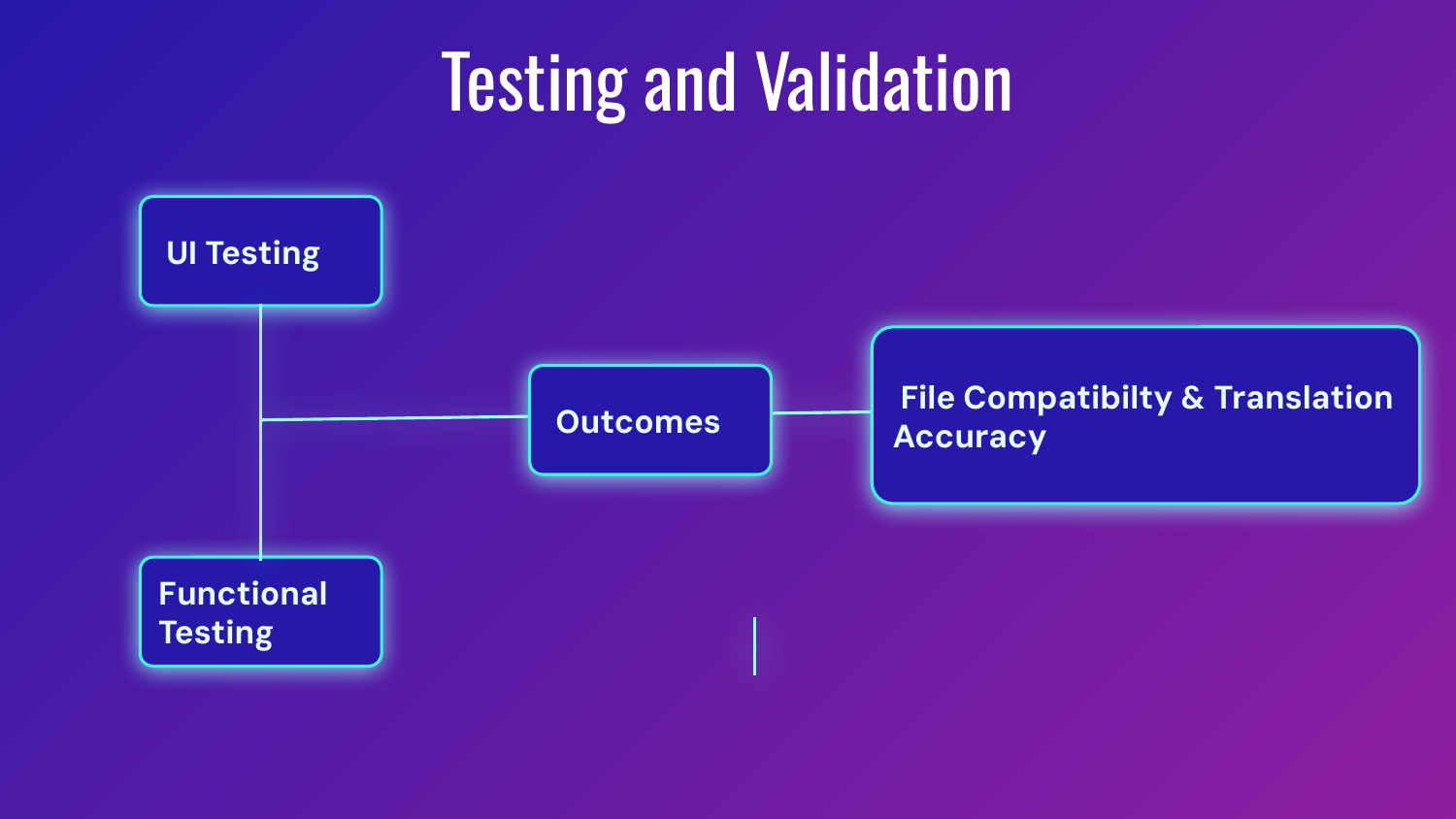

# Testing and Validation
 UI Testing

 File Compatibilty & Translation Accuracy
 Outcomes
Functional Testing